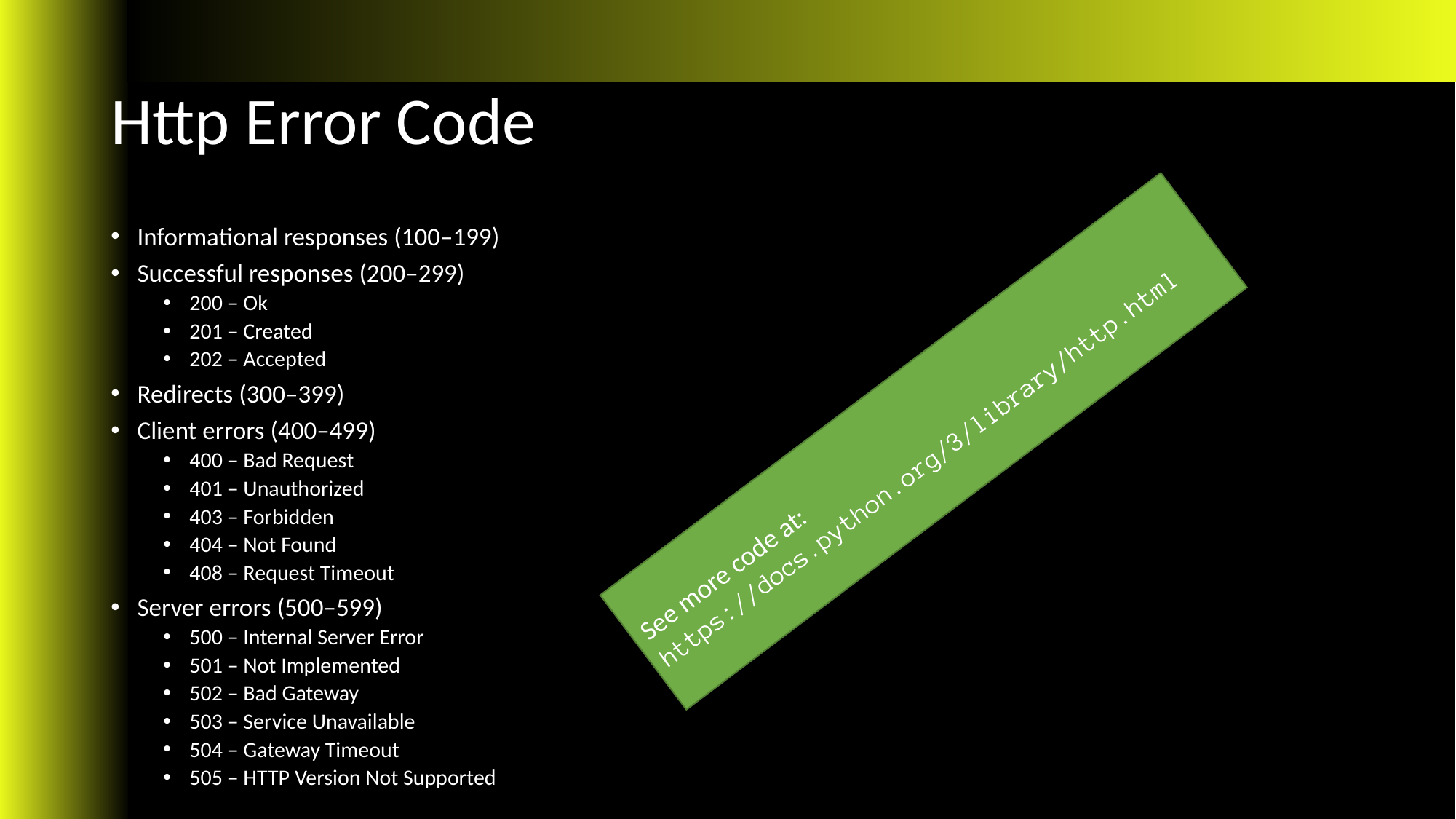

# Http Error Code
Informational responses (100–199)
Successful responses (200–299)
200 – Ok
201 – Created
202 – Accepted
Redirects (300–399)
Client errors (400–499)
400 – Bad Request
401 – Unauthorized
403 – Forbidden
404 – Not Found
408 – Request Timeout
Server errors (500–599)
500 – Internal Server Error
501 – Not Implemented
502 – Bad Gateway
503 – Service Unavailable
504 – Gateway Timeout
505 – HTTP Version Not Supported

See more code at:
https://docs.python.org/3/library/http.html